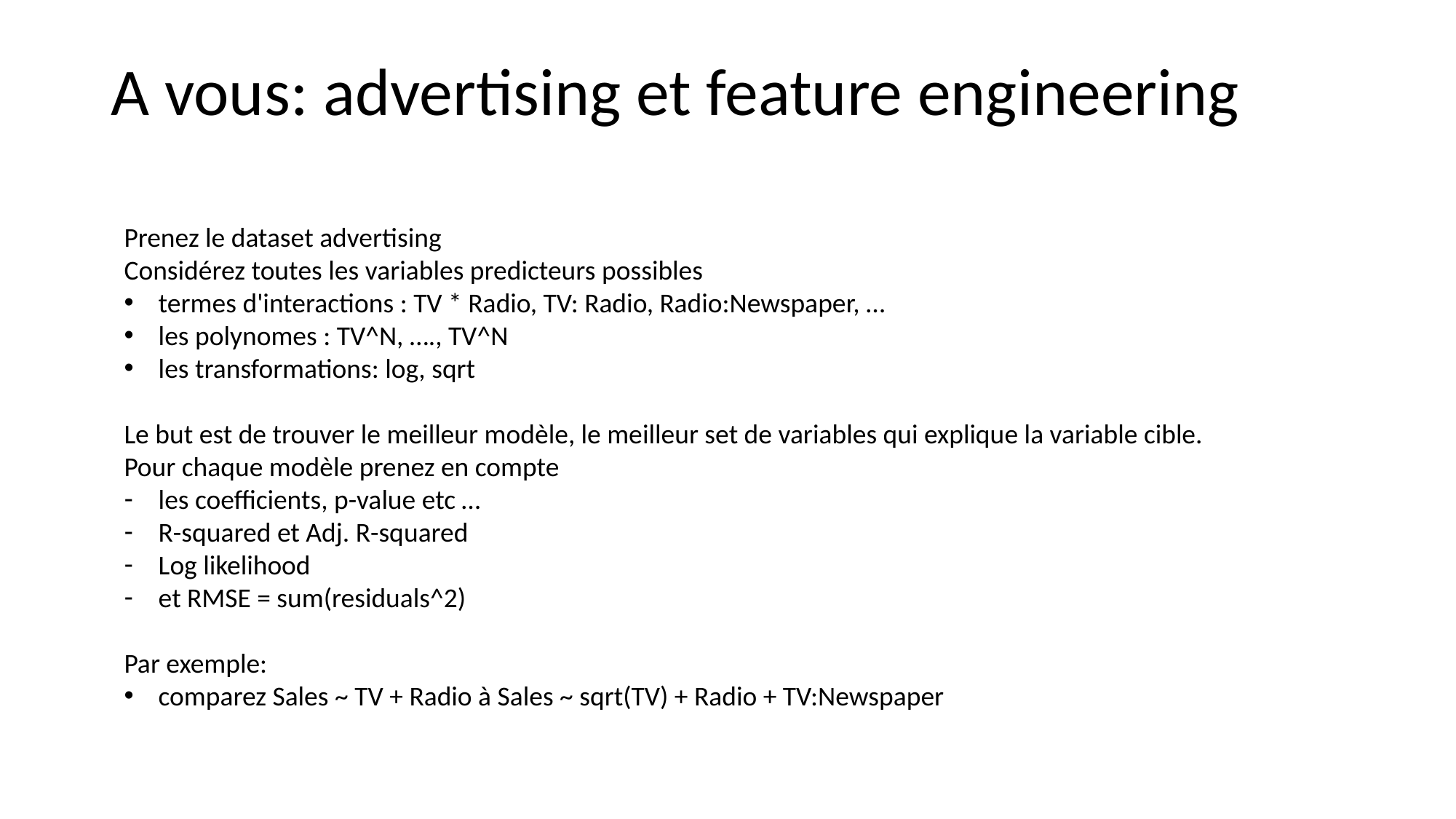

# A vous: advertising et feature engineering
Prenez le dataset advertising
Considérez toutes les variables predicteurs possibles
termes d'interactions : TV * Radio, TV: Radio, Radio:Newspaper, …
les polynomes : TV^N, …., TV^N
les transformations: log, sqrt

Le but est de trouver le meilleur modèle, le meilleur set de variables qui explique la variable cible.
Pour chaque modèle prenez en compte
les coefficients, p-value etc …
R-squared et Adj. R-squared
Log likelihood
et RMSE = sum(residuals^2)

Par exemple:
comparez Sales ~ TV + Radio à Sales ~ sqrt(TV) + Radio + TV:Newspaper